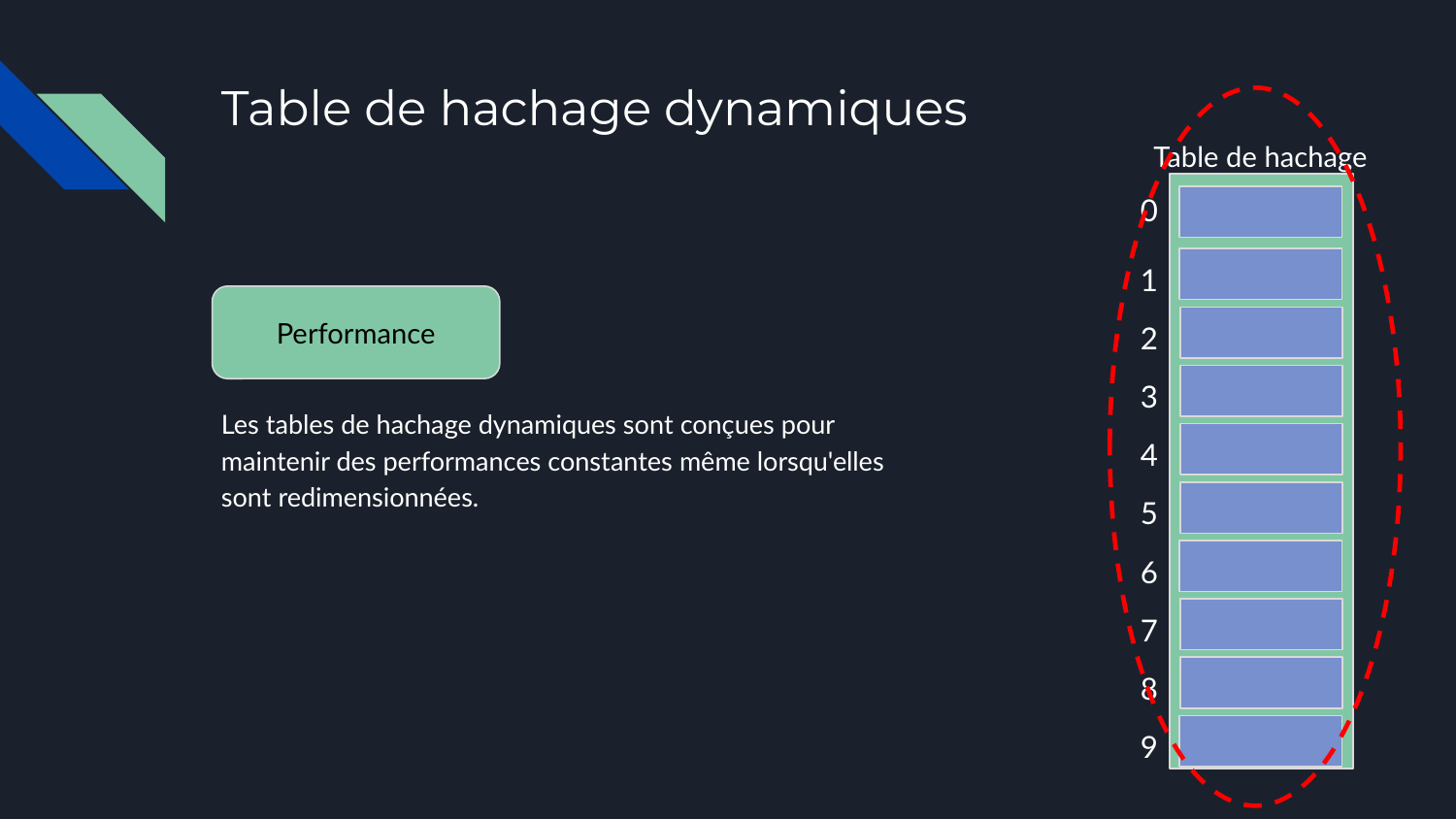

# Table de hachage dynamiques

Table de hachage

0

1

Performance
2

3

Les tables de hachage dynamiques sont conçues pour maintenir des performances constantes même lorsqu'elles sont redimensionnées.
4

5

6

7

8

9